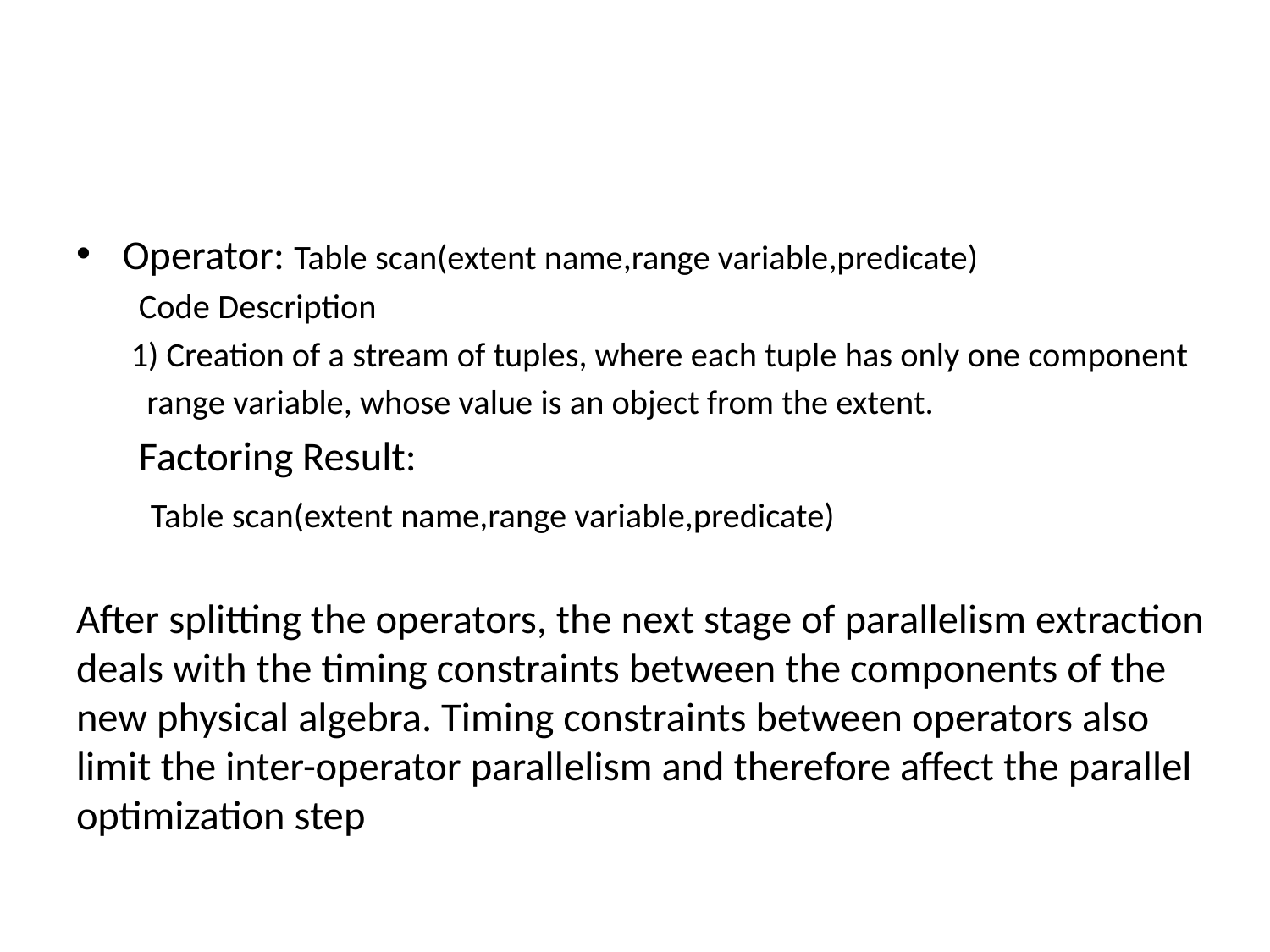

Operator: Table scan(extent name,range variable,predicate)
        Code Description
       1) Creation of a stream of tuples, where each tuple has only one component
         range variable, whose value is an object from the extent.
        Factoring Result:
        Table scan(extent name,range variable,predicate)

After splitting the operators, the next stage of parallelism extraction deals with the timing constraints between the components of the new physical algebra. Timing constraints between operators also limit the inter-operator parallelism and therefore affect the parallel optimization step